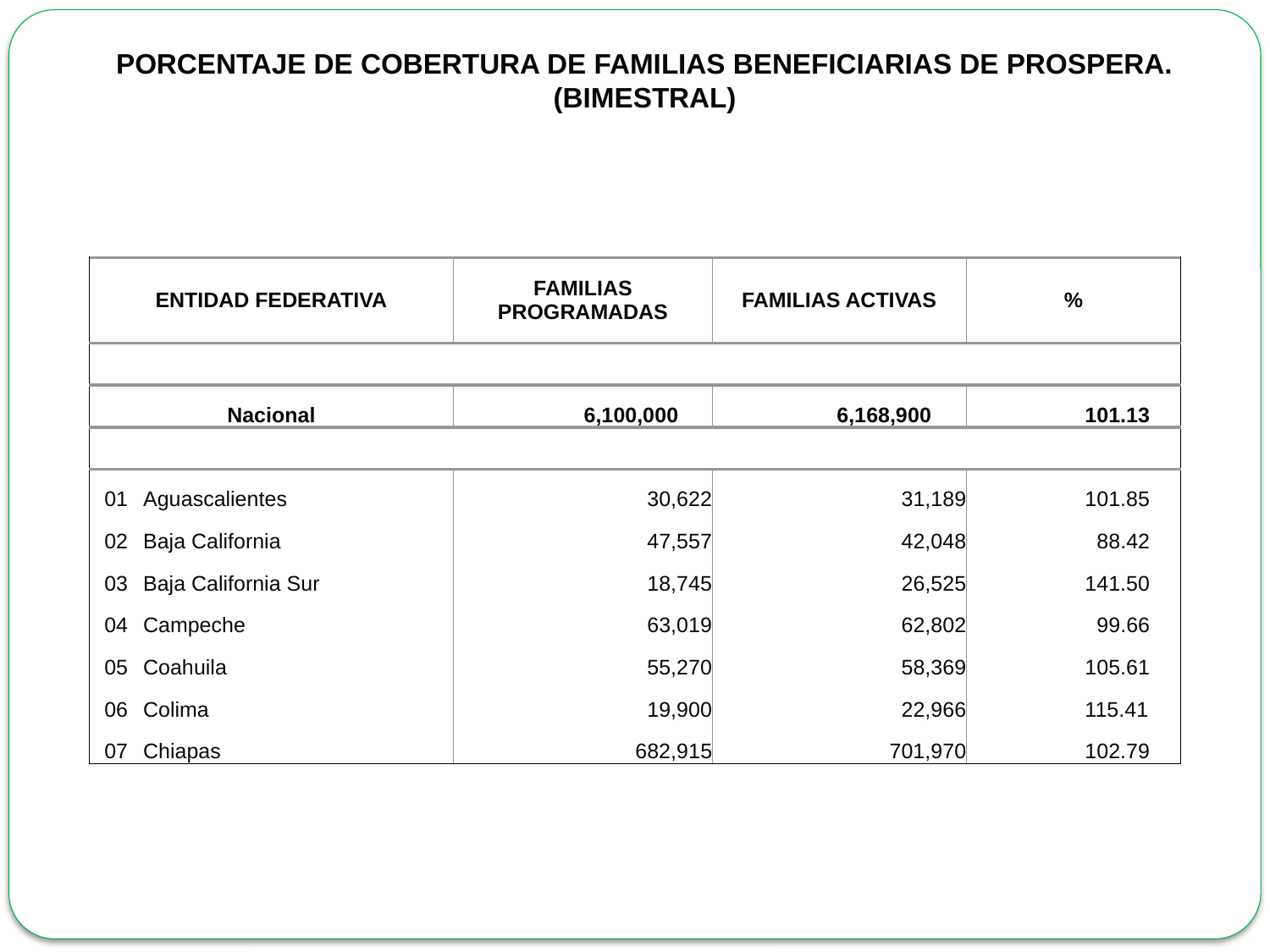

PORCENTAJE DE COBERTURA DE FAMILIAS BENEFICIARIAS DE PROSPERA.(BIMESTRAL)
| ENTIDAD FEDERATIVA |  | FAMILIAS PROGRAMADAS | FAMILIAS ACTIVAS | % |
| --- | --- | --- | --- | --- |
|  |  |  |  |  |
| Nacional |  | 6,100,000 | 6,168,900 | 101.13 |
|  |  |  |  |  |
| 01 | Aguascalientes | 30,622 | 31,189 | 101.85 |
| 02 | Baja California | 47,557 | 42,048 | 88.42 |
| 03 | Baja California Sur | 18,745 | 26,525 | 141.50 |
| 04 | Campeche | 63,019 | 62,802 | 99.66 |
| 05 | Coahuila | 55,270 | 58,369 | 105.61 |
| 06 | Colima | 19,900 | 22,966 | 115.41 |
| 07 | Chiapas | 682,915 | 701,970 | 102.79 |